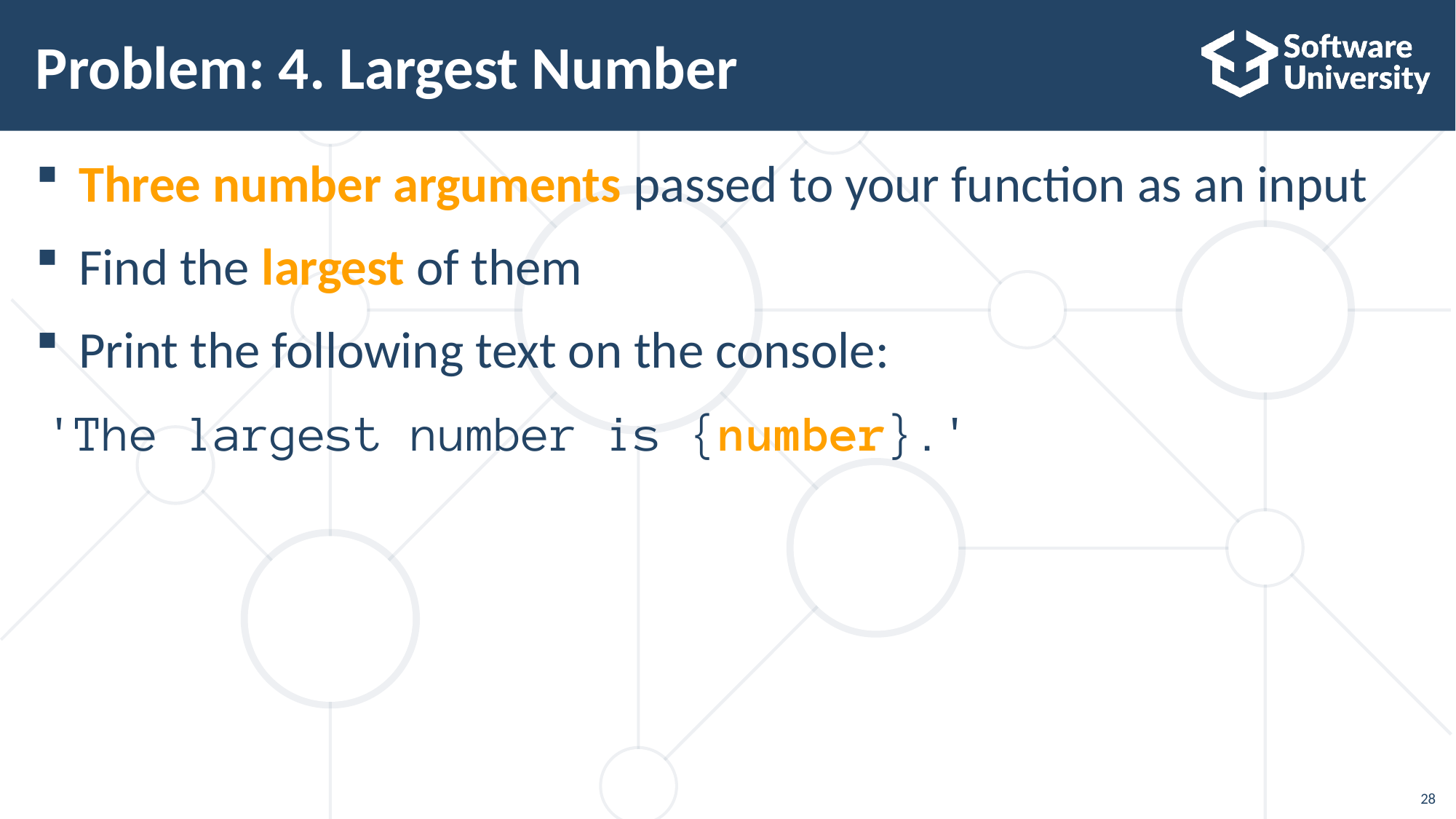

# Problem: 4. Largest Number
Three number arguments passed to your function as an input
Find the largest of them
Print the following text on the console:
 'The largest number is {number}.'

28